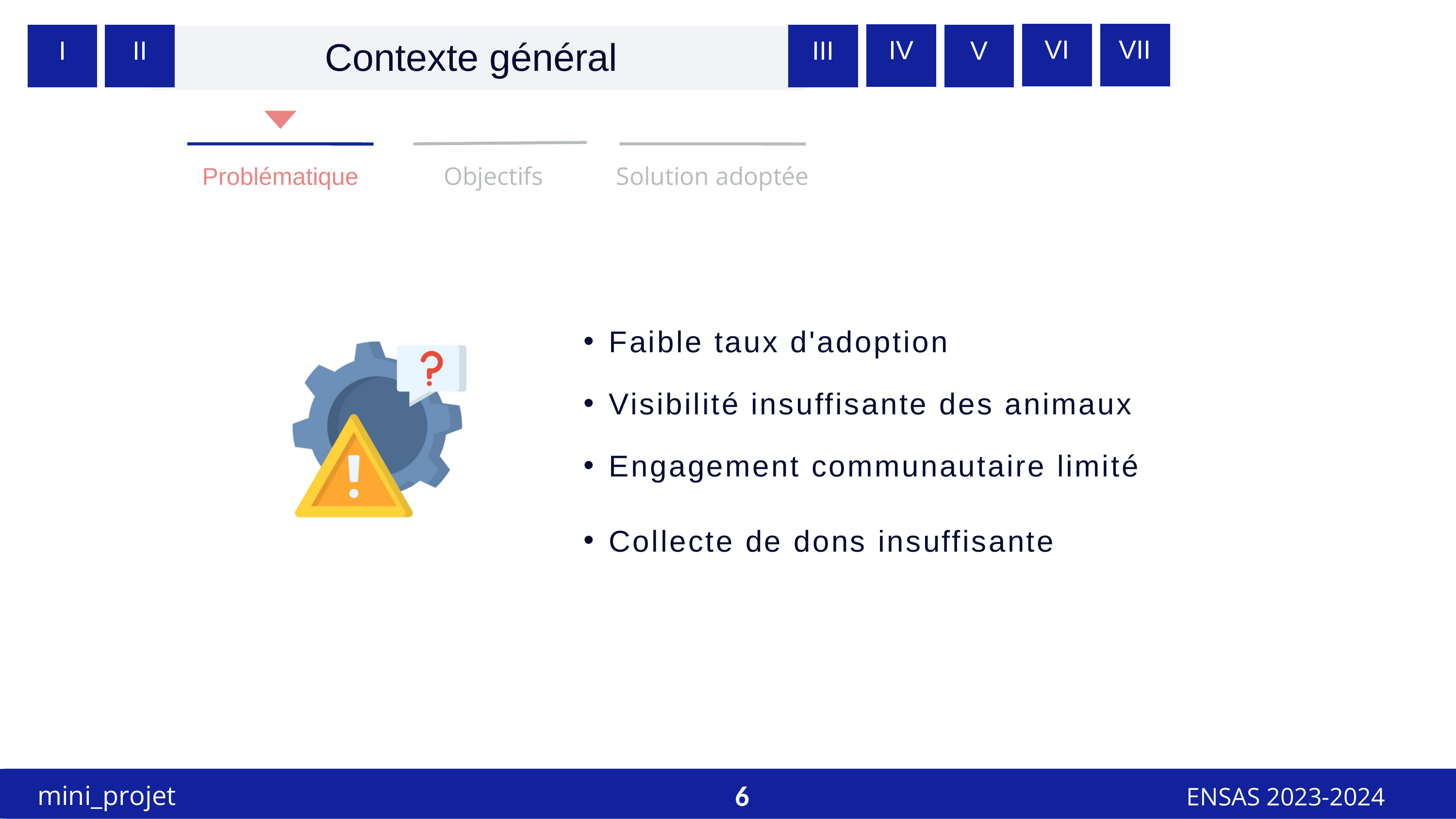

VI

VII

IV

III

V

I

II
Contexte général

Problématique
Objectifs
Solution adoptée
Faible taux d'adoption
Visibilité insuffisante des animaux
Engagement communautaire limité
Collecte de dons insuffisante

mini_projet
ENSAS 2023-2024
6